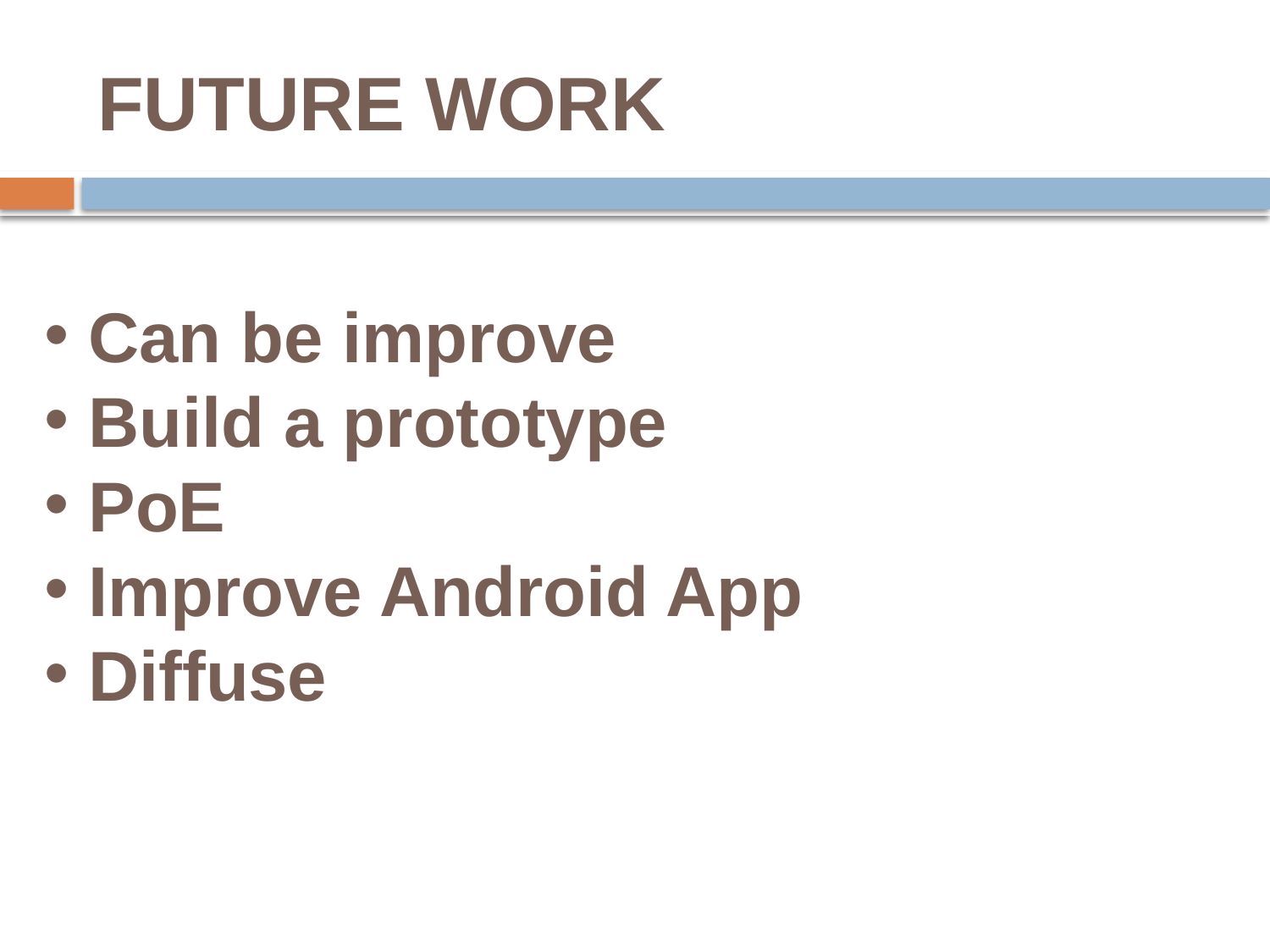

# FUTURE WORK
 Can be improve
 Build a prototype
 PoE
 Improve Android App
 Diffuse